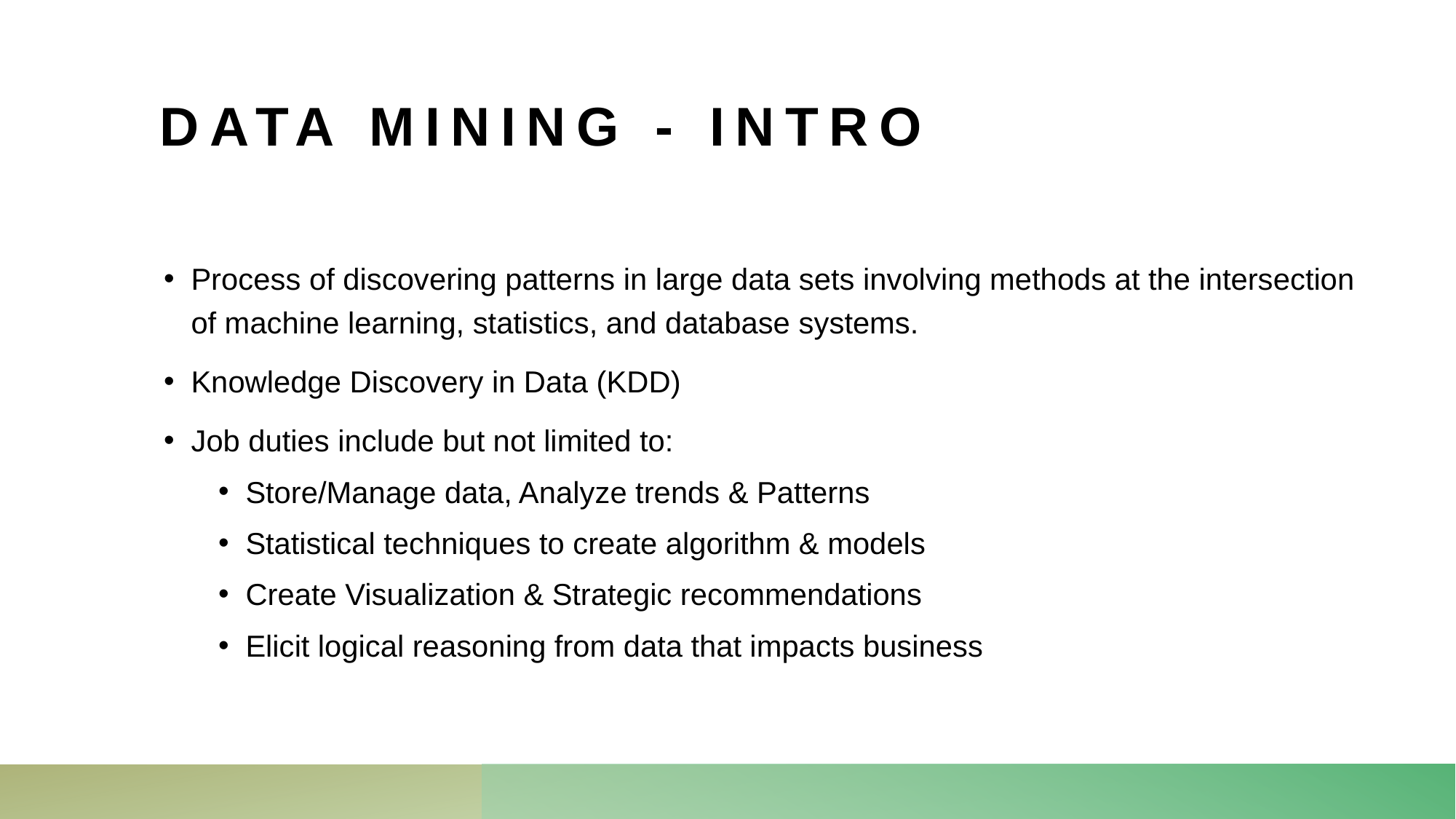

# Data Mining - Intro
Process of discovering patterns in large data sets involving methods at the intersection of machine learning, statistics, and database systems.
Knowledge Discovery in Data (KDD)
Job duties include but not limited to:
Store/Manage data, Analyze trends & Patterns
Statistical techniques to create algorithm & models
Create Visualization & Strategic recommendations
Elicit logical reasoning from data that impacts business